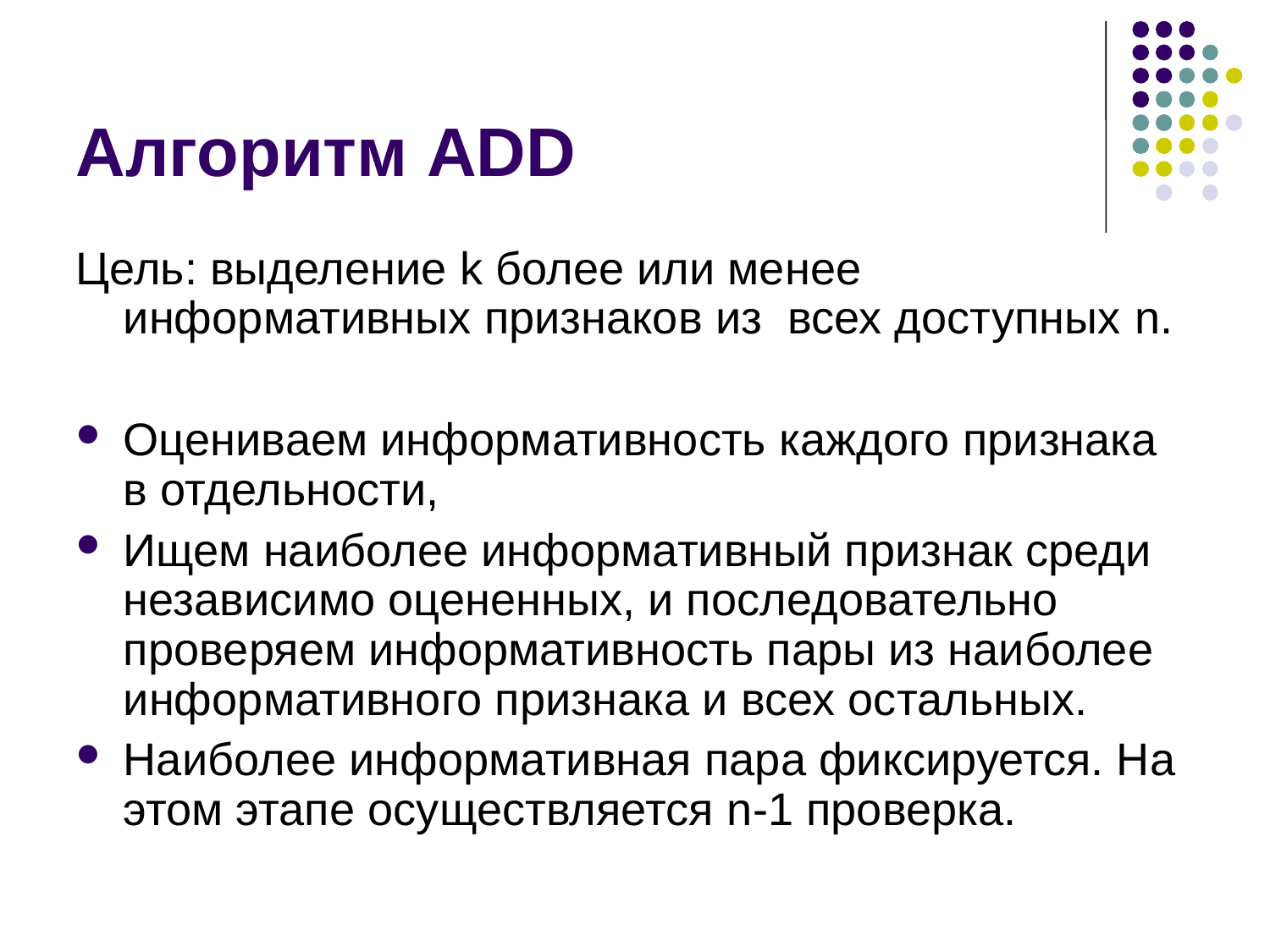

Алгоритм ADD
Цель: выделение k более или менее информативных признаков из  всех доступных n.

Оцениваем информативность каждого признака в отдельности,
Ищем наиболее информативный признак среди независимо оцененных, и последовательно проверяем информативность пары из наиболее информативного признака и всех остальных.
Наиболее информативная пара фиксируется. На этом этапе осуществляется n-1 проверка.